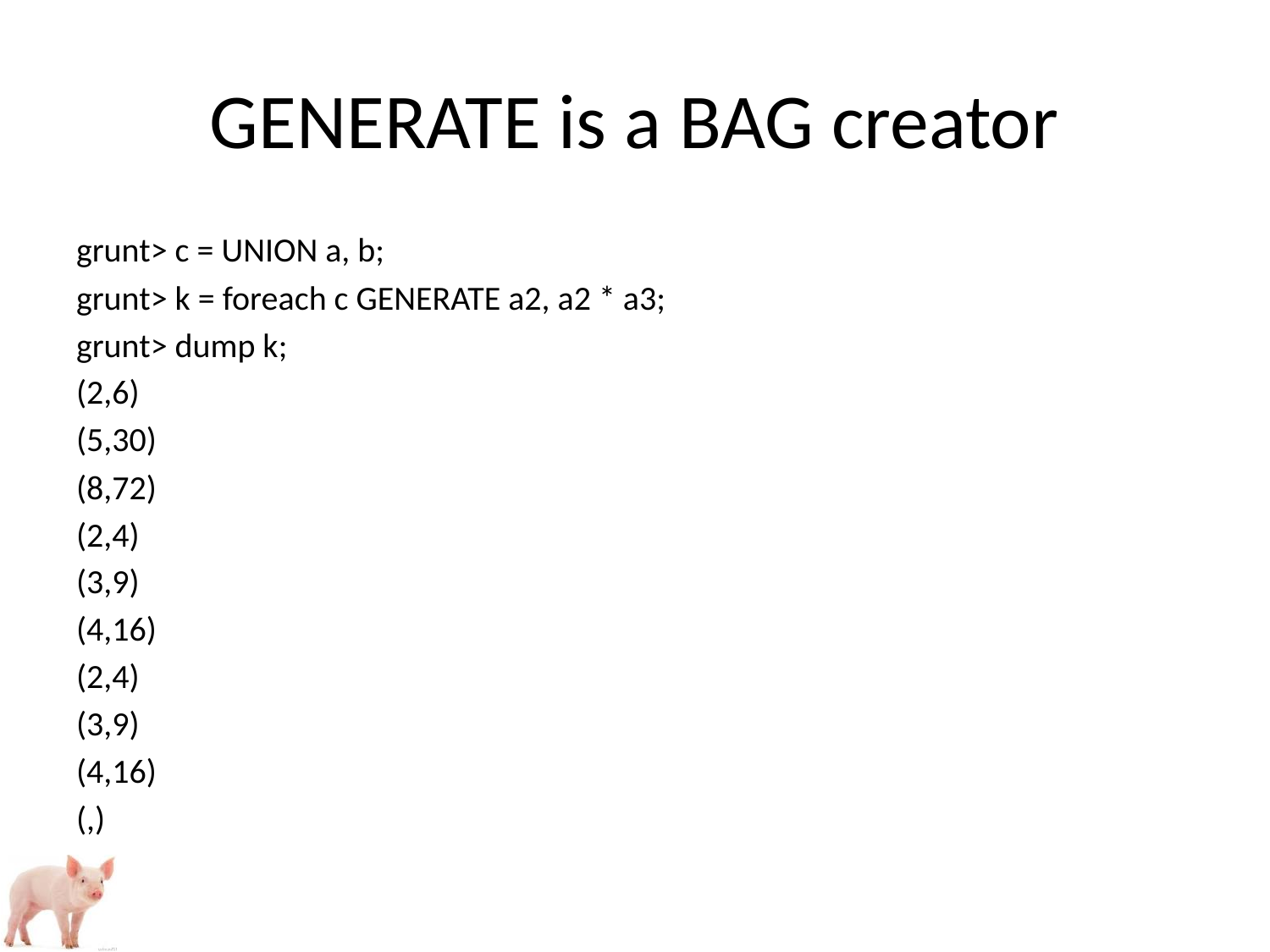

# GENERATE is a BAG creator
grunt> c = UNION a, b;
grunt> k = foreach c GENERATE a2, a2 * a3;
grunt> dump k;
(2,6)
(5,30)
(8,72)
(2,4)
(3,9)
(4,16)
(2,4)
(3,9)
(4,16)
(,)